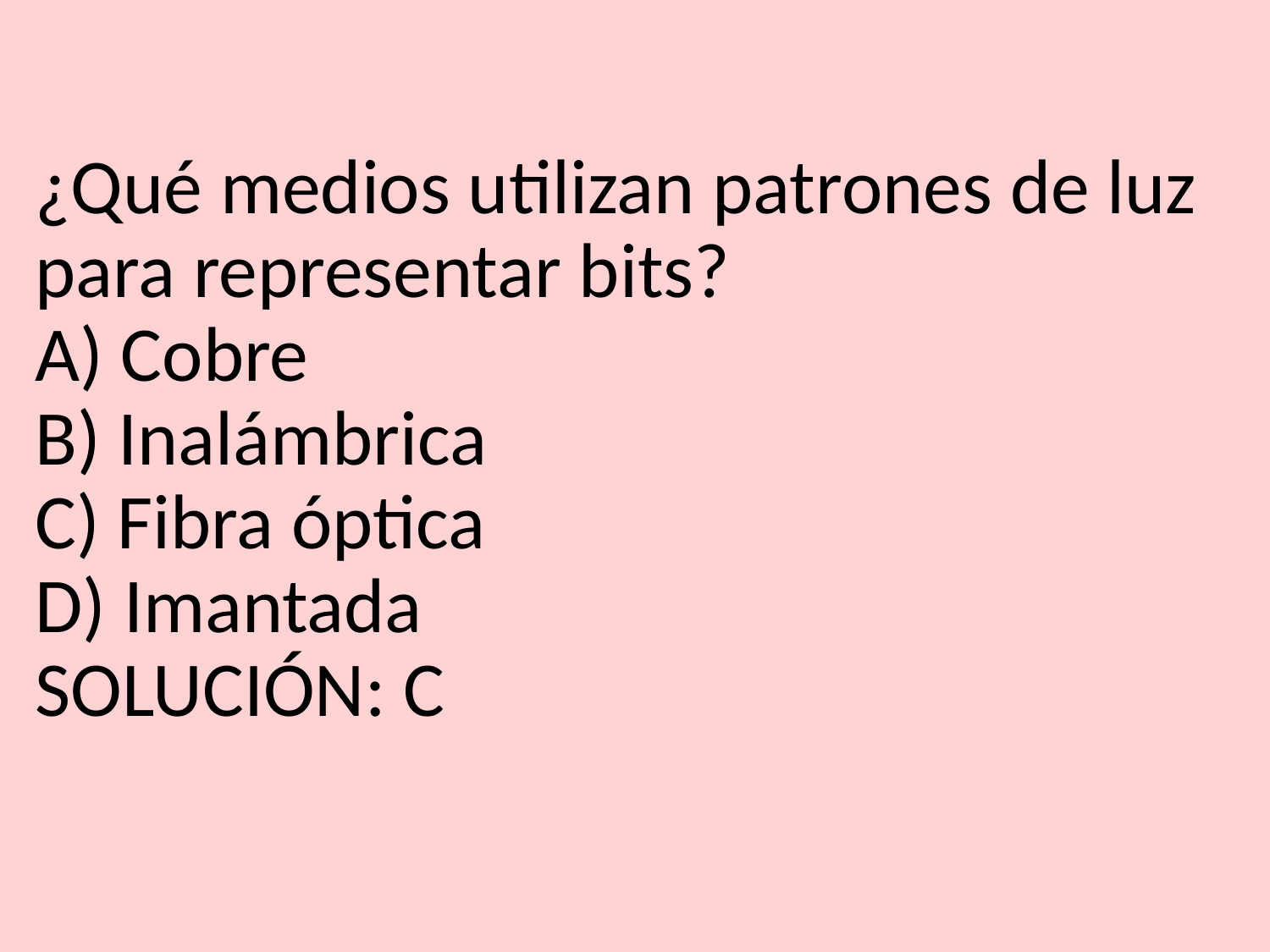

# ¿Qué medios utilizan patrones de luz para representar bits? A) Cobre B) Inalámbrica C) Fibra óptica D) Imantada SOLUCIÓN: C